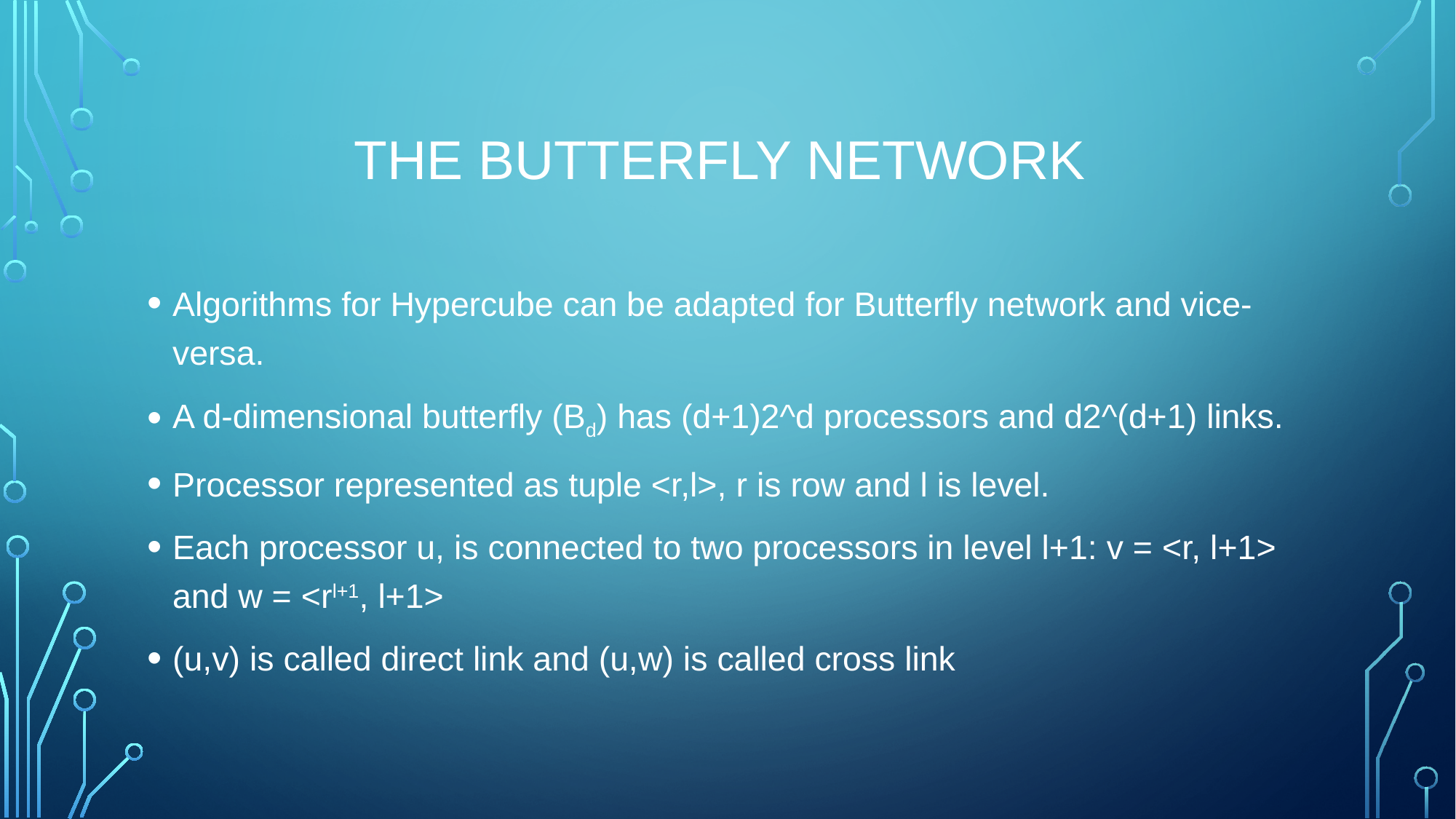

# The Butterfly Network
Algorithms for Hypercube can be adapted for Butterfly network and vice-versa.
A d-dimensional butterfly (Bd) has (d+1)2^d processors and d2^(d+1) links.
Processor represented as tuple <r,l>, r is row and l is level.
Each processor u, is connected to two processors in level l+1: v = <r, l+1> and w = <rl+1, l+1>
(u,v) is called direct link and (u,w) is called cross link